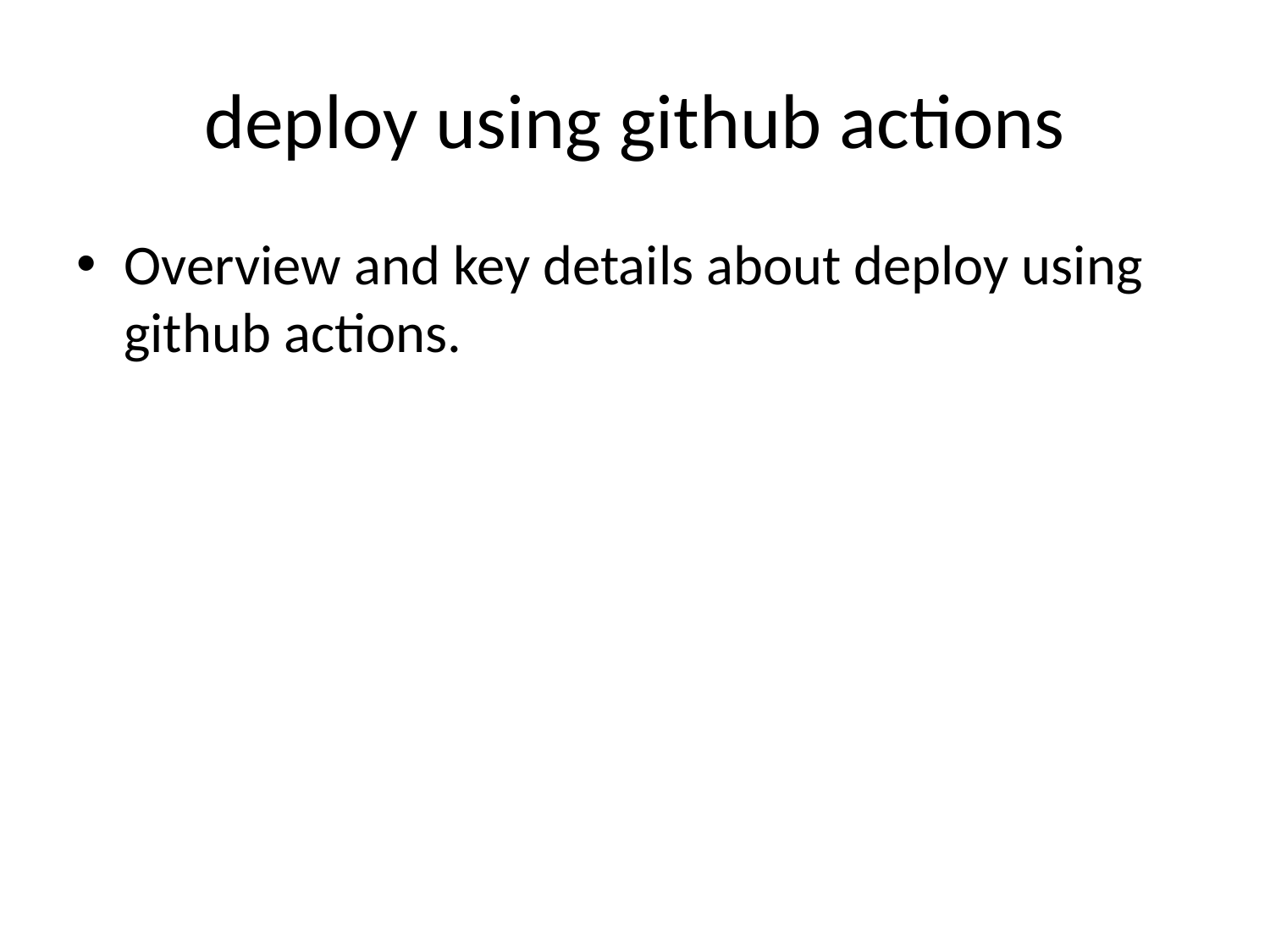

# deploy using github actions
Overview and key details about deploy using github actions.